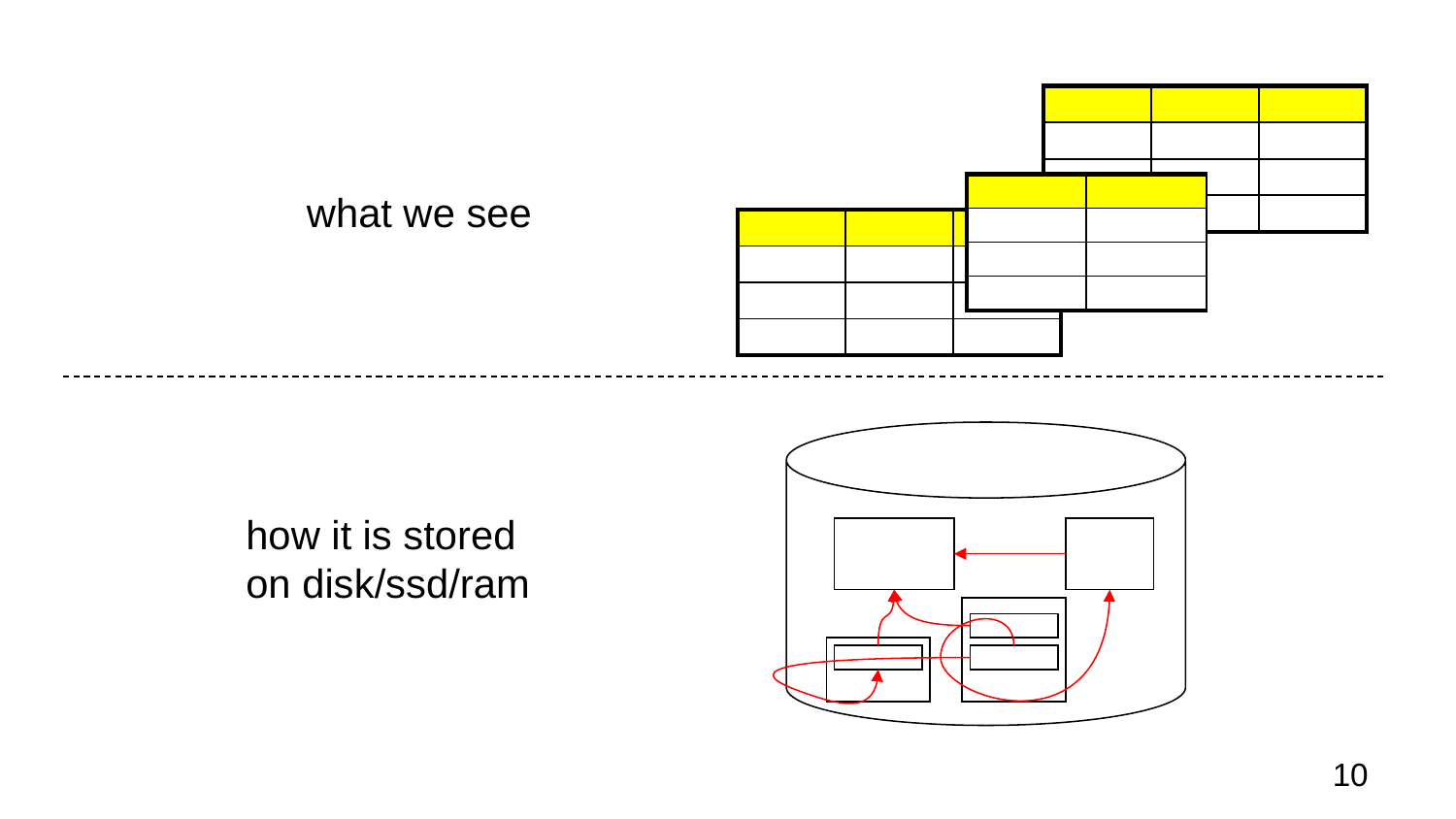

#
|  |  |  |
| --- | --- | --- |
|  |  |  |
|  |  |  |
|  |  |  |
|  |  |
| --- | --- |
|  |  |
|  |  |
|  |  |
what we see
|  |  |  |
| --- | --- | --- |
|  |  |  |
|  |  |  |
|  |  |  |

how it is stored
on disk/ssd/ram
10